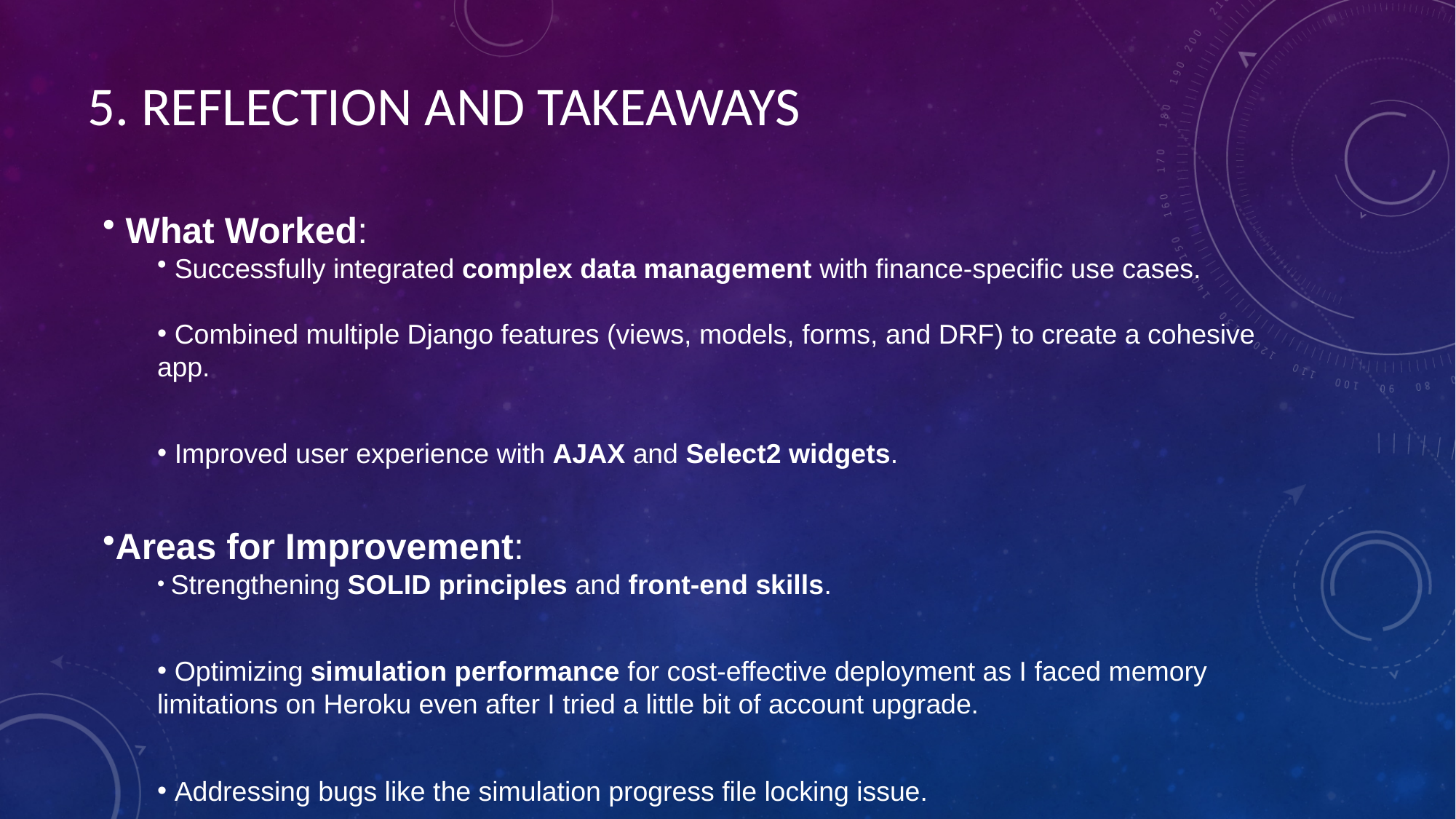

# 5. Reflection and Takeaways
 What Worked:
 Successfully integrated complex data management with finance-specific use cases.

 Combined multiple Django features (views, models, forms, and DRF) to create a cohesive app.

 Improved user experience with AJAX and Select2 widgets.

Areas for Improvement:
 Strengthening SOLID principles and front-end skills.

 Optimizing simulation performance for cost-effective deployment as I faced memory limitations on Heroku even after I tried a little bit of account upgrade.

 Addressing bugs like the simulation progress file locking issue.